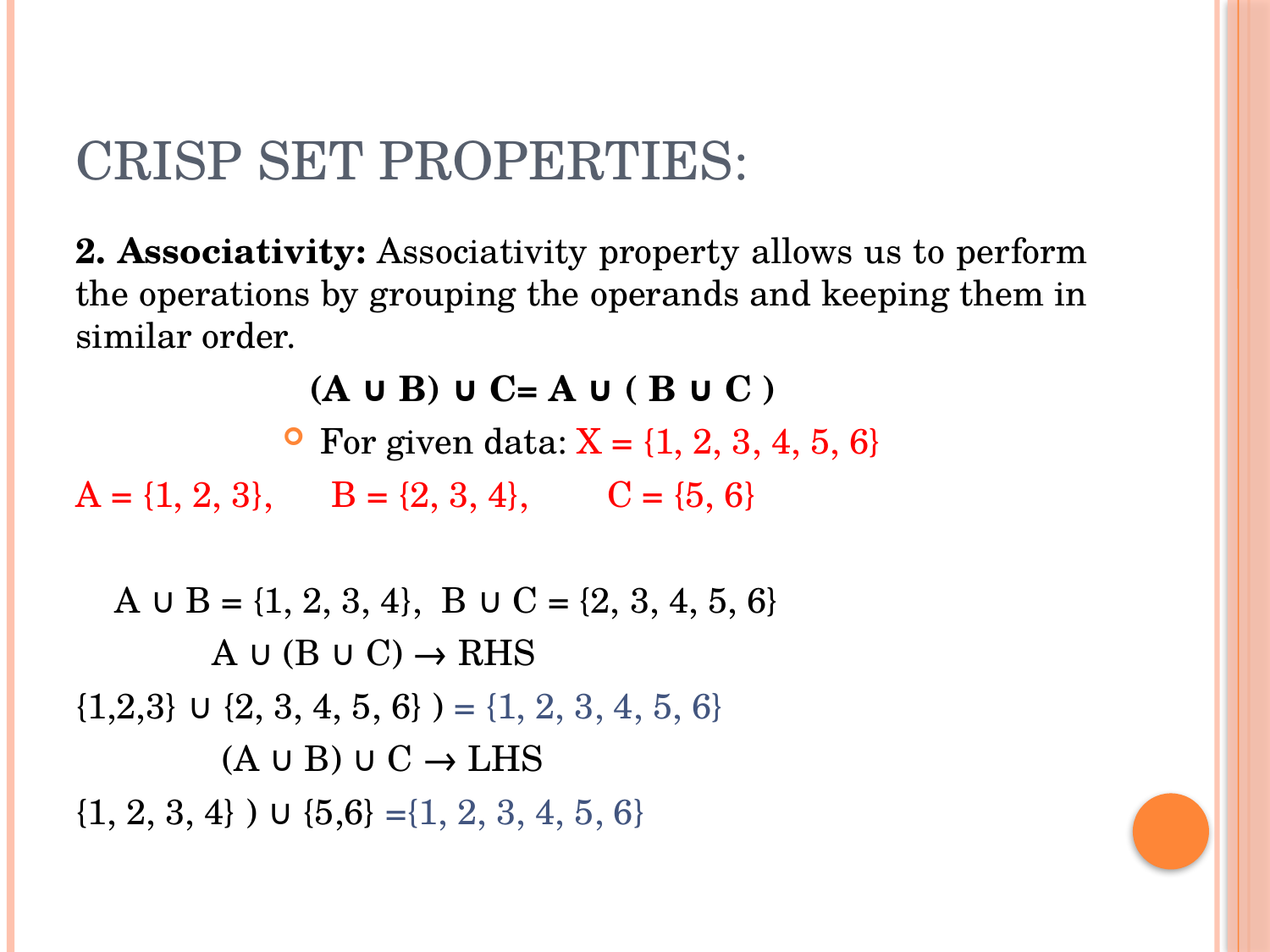

# Crisp set properties:
2. Associativity: Associativity property allows us to perform the operations by grouping the operands and keeping them in similar order.
                       (A ∪ B) ∪ C= A ∪ ( B ∪ C )
For given data: X = {1, 2, 3, 4, 5, 6}
A = {1, 2, 3},      B = {2, 3, 4},        C = {5, 6}

    A ∪ B = {1, 2, 3, 4},  B ∪ C = {2, 3, 4, 5, 6}
              A ∪ (B ∪ C) → RHS
{1,2,3} ∪ {2, 3, 4, 5, 6} ) = {1, 2, 3, 4, 5, 6}
               (A ∪ B) ∪ C → LHS
{1, 2, 3, 4} ) ∪ {5,6} ={1, 2, 3, 4, 5, 6}